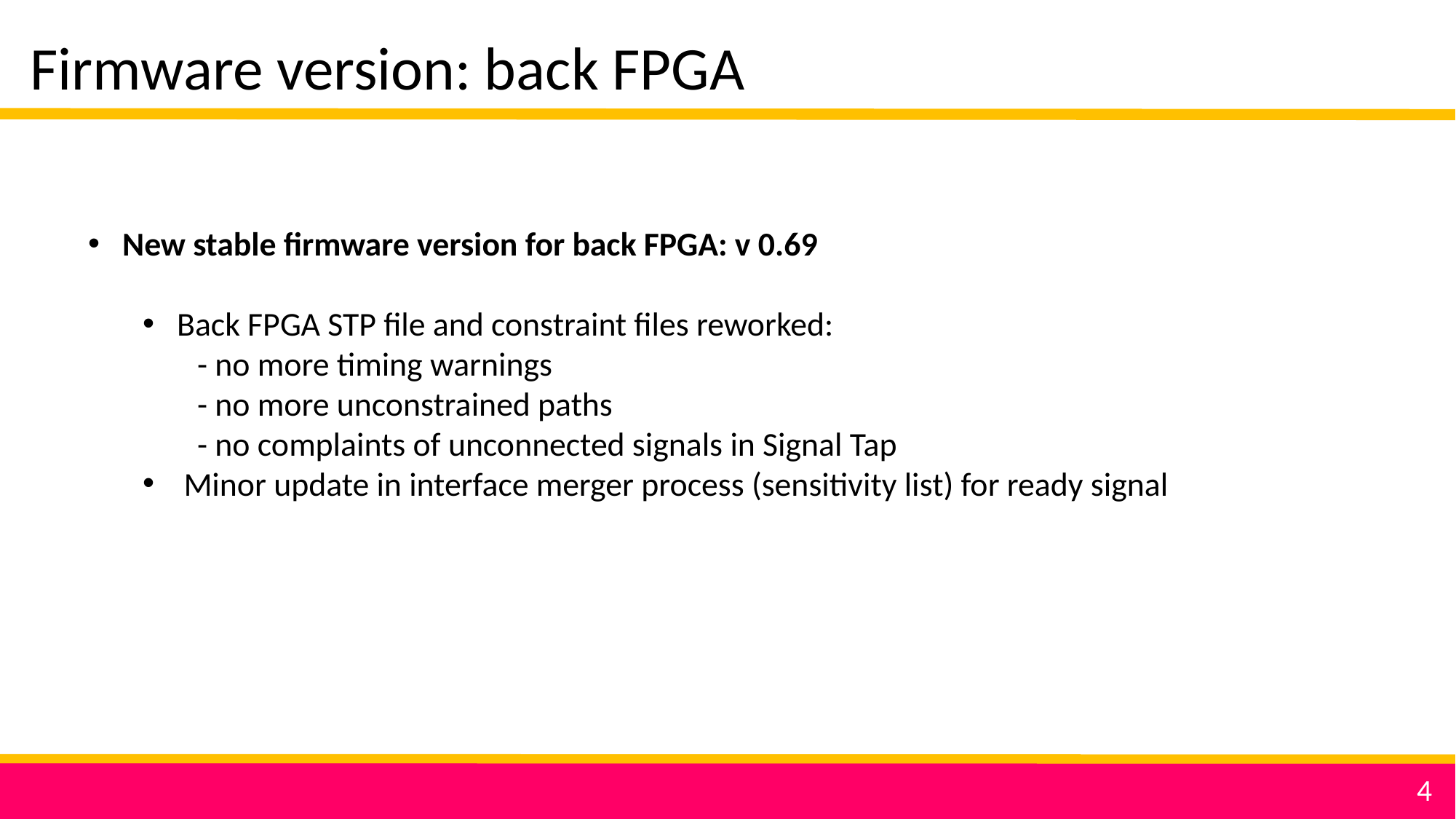

Firmware version: back FPGA
New stable firmware version for back FPGA: v 0.69

Back FPGA STP file and constraint files reworked:
- no more timing warnings
- no more unconstrained paths
- no complaints of unconnected signals in Signal Tap
Minor update in interface merger process (sensitivity list) for ready signal

4